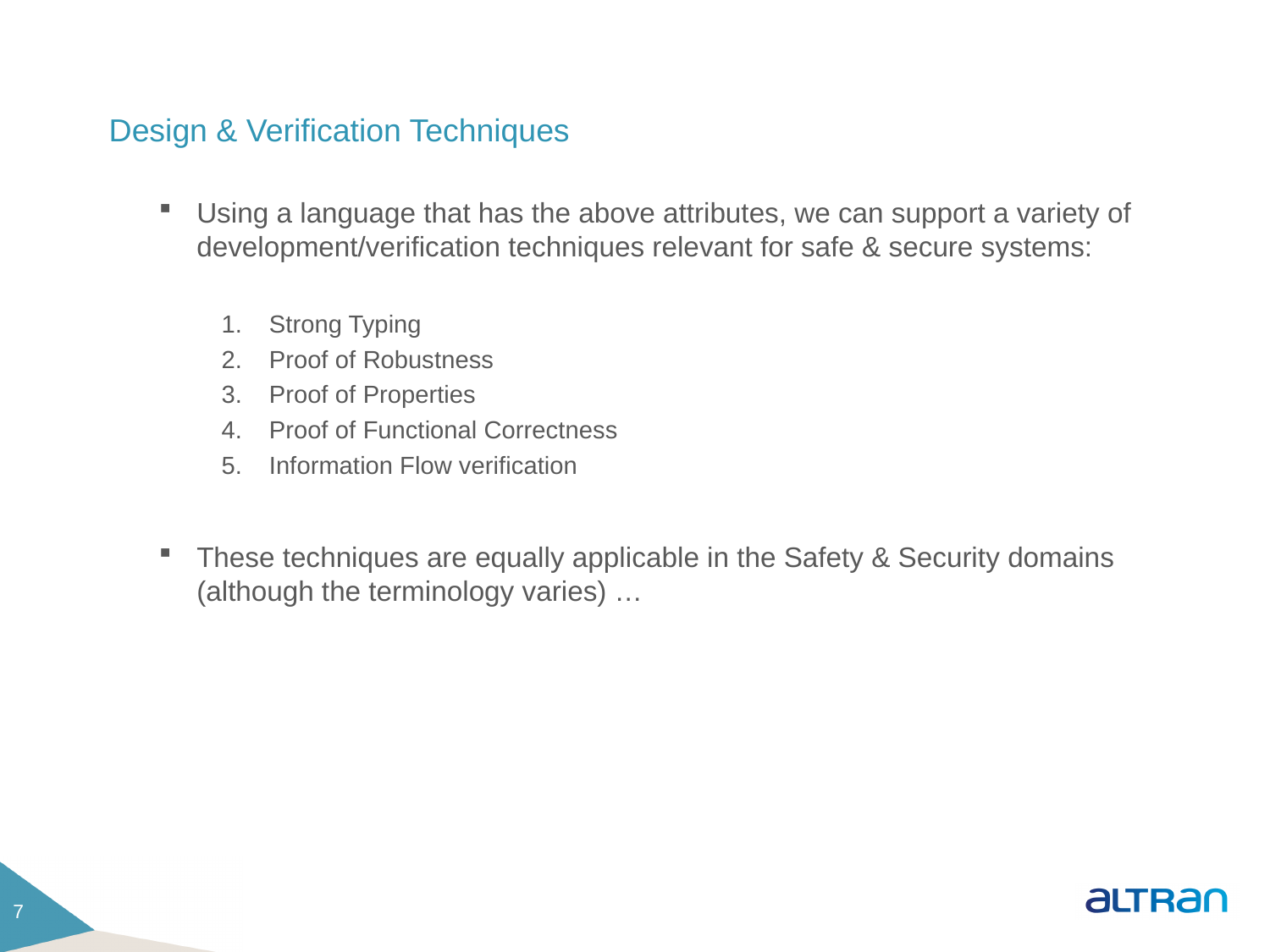

# Design & Verification Techniques
Using a language that has the above attributes, we can support a variety of development/verification techniques relevant for safe & secure systems:

Strong Typing
Proof of Robustness
Proof of Properties
Proof of Functional Correctness
Information Flow verification

These techniques are equally applicable in the Safety & Security domains (although the terminology varies) …

7